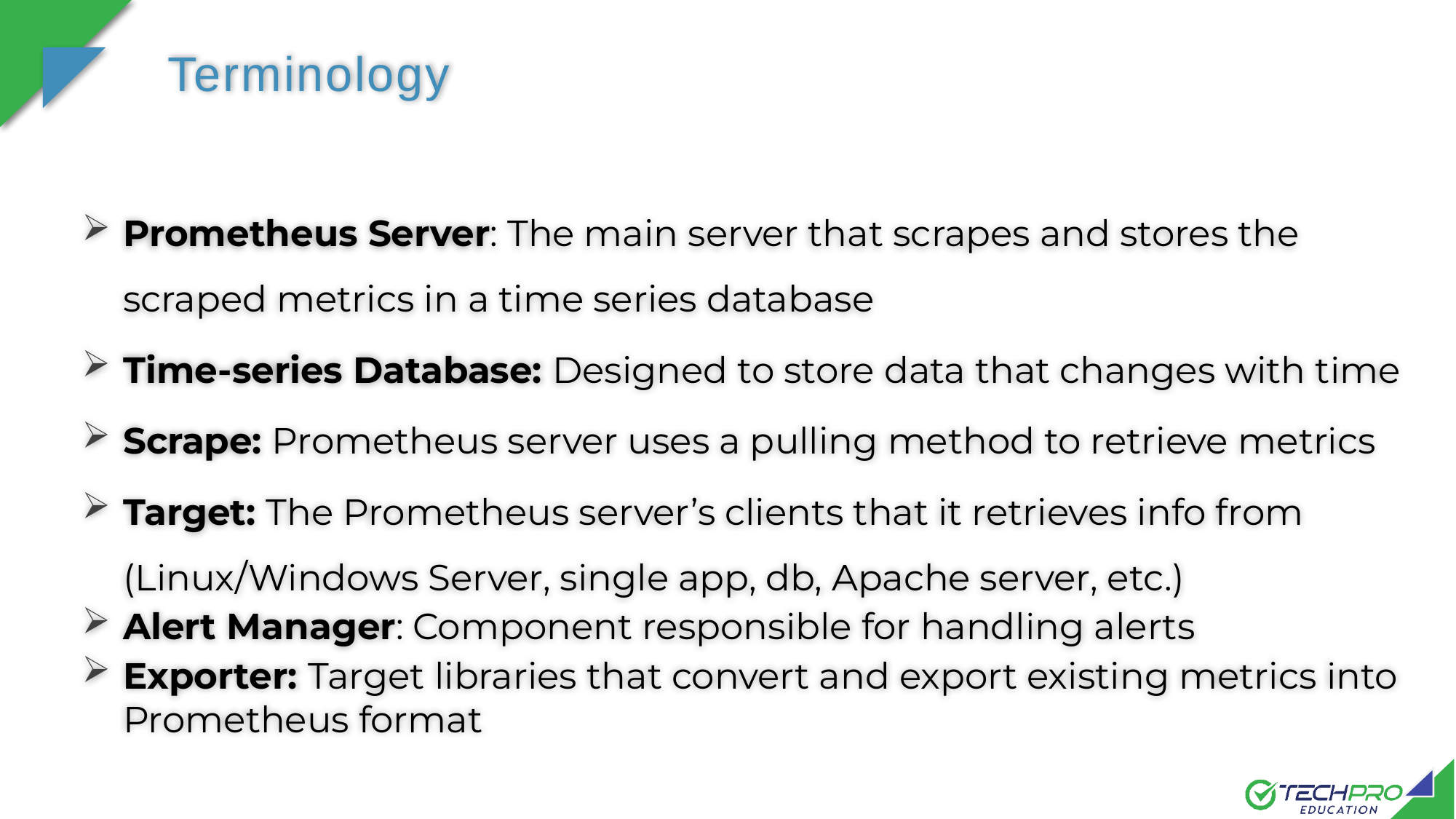

Terminology
Prometheus Server: The main server that scrapes and stores the scraped metrics in a time series database
Time-series Database: Designed to store data that changes with time
Scrape: Prometheus server uses a pulling method to retrieve metrics
Target: The Prometheus server’s clients that it retrieves info from (Linux/Windows Server, single app, db, Apache server, etc.)
Alert Manager: Component responsible for handling alerts
Exporter: Target libraries that convert and export existing metrics into Prometheus format